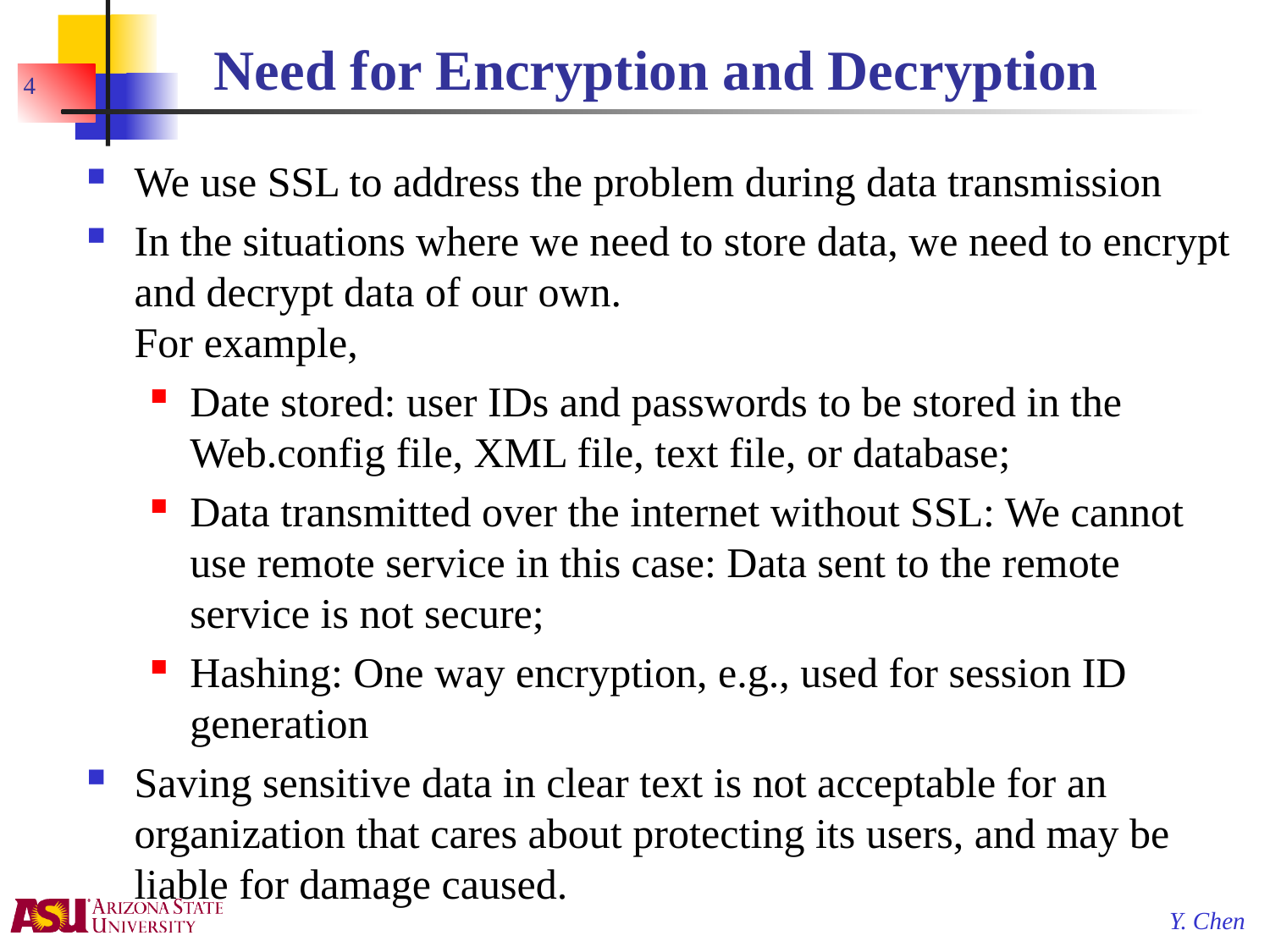

# Need for Encryption and Decryption
4
We use SSL to address the problem during data transmission
In the situations where we need to store data, we need to encrypt and decrypt data of our own.
For example,
Date stored: user IDs and passwords to be stored in the Web.config file, XML file, text file, or database;
Data transmitted over the internet without SSL: We cannot use remote service in this case: Data sent to the remote service is not secure;
Hashing: One way encryption, e.g., used for session ID generation
Saving sensitive data in clear text is not acceptable for an organization that cares about protecting its users, and may be liable for damage caused.